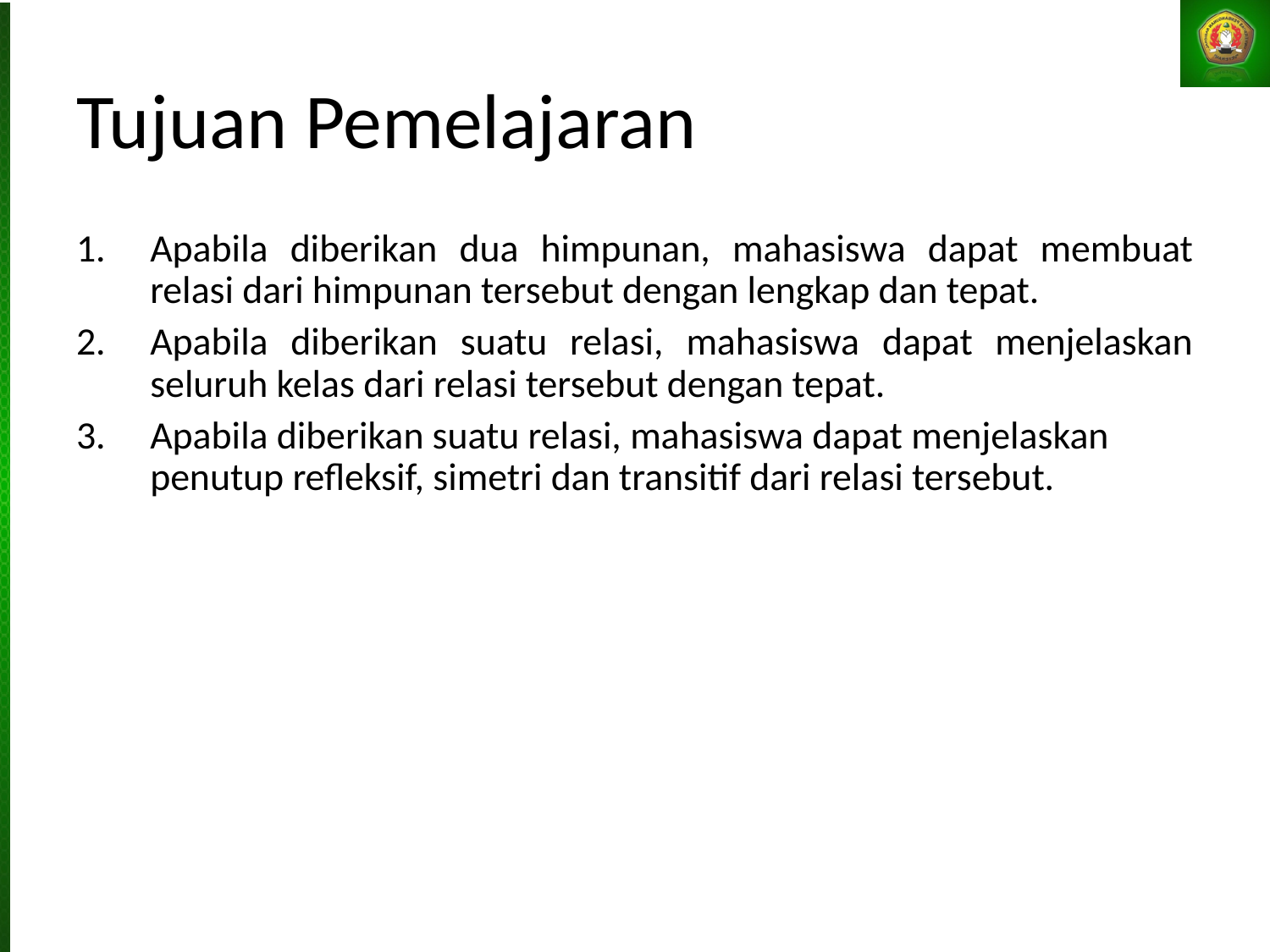

Tujuan Pemelajaran
Apabila diberikan dua himpunan, mahasiswa dapat membuat relasi dari himpunan tersebut dengan lengkap dan tepat.
Apabila diberikan suatu relasi, mahasiswa dapat menjelaskan seluruh kelas dari relasi tersebut dengan tepat.
Apabila diberikan suatu relasi, mahasiswa dapat menjelaskan penutup refleksif, simetri dan transitif dari relasi tersebut.